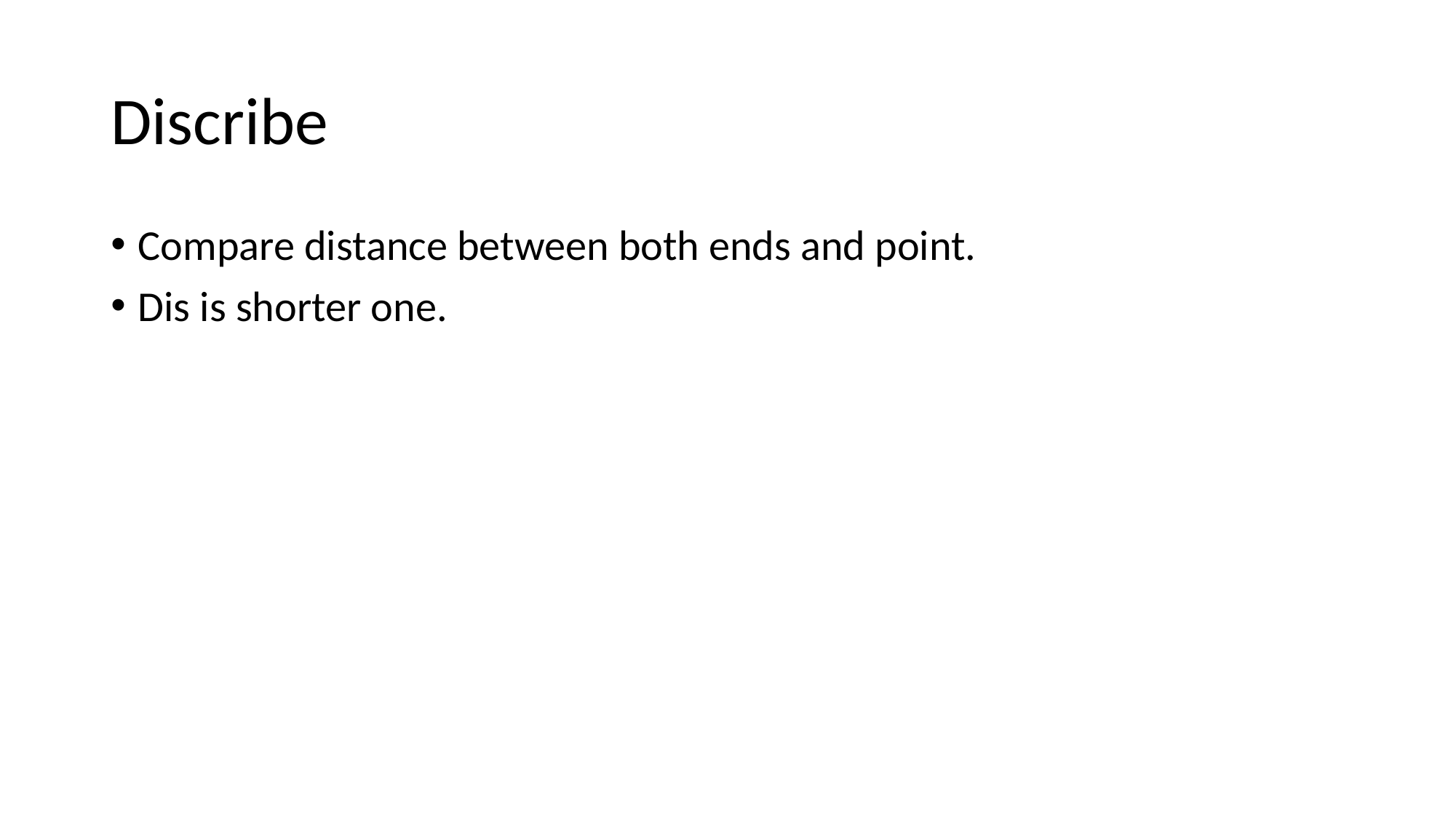

# Discribe
Compare distance between both ends and point.
Dis is shorter one.